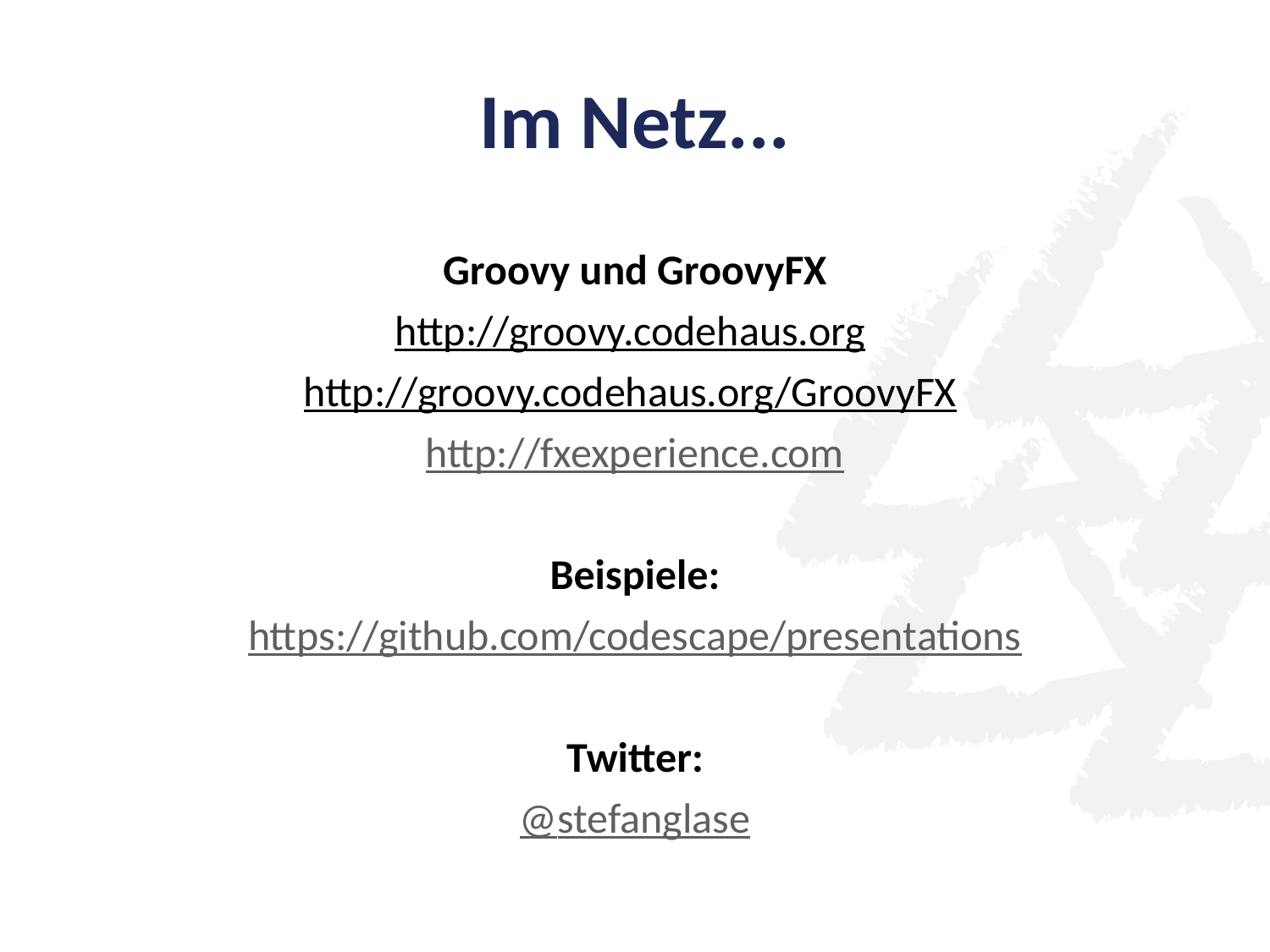

# Im Netz...
Groovy und GroovyFX
http://groovy.codehaus.org
http://groovy.codehaus.org/GroovyFX
http://fxexperience.com

Beispiele:
https://github.com/codescape/presentations

Twitter:
@stefanglase